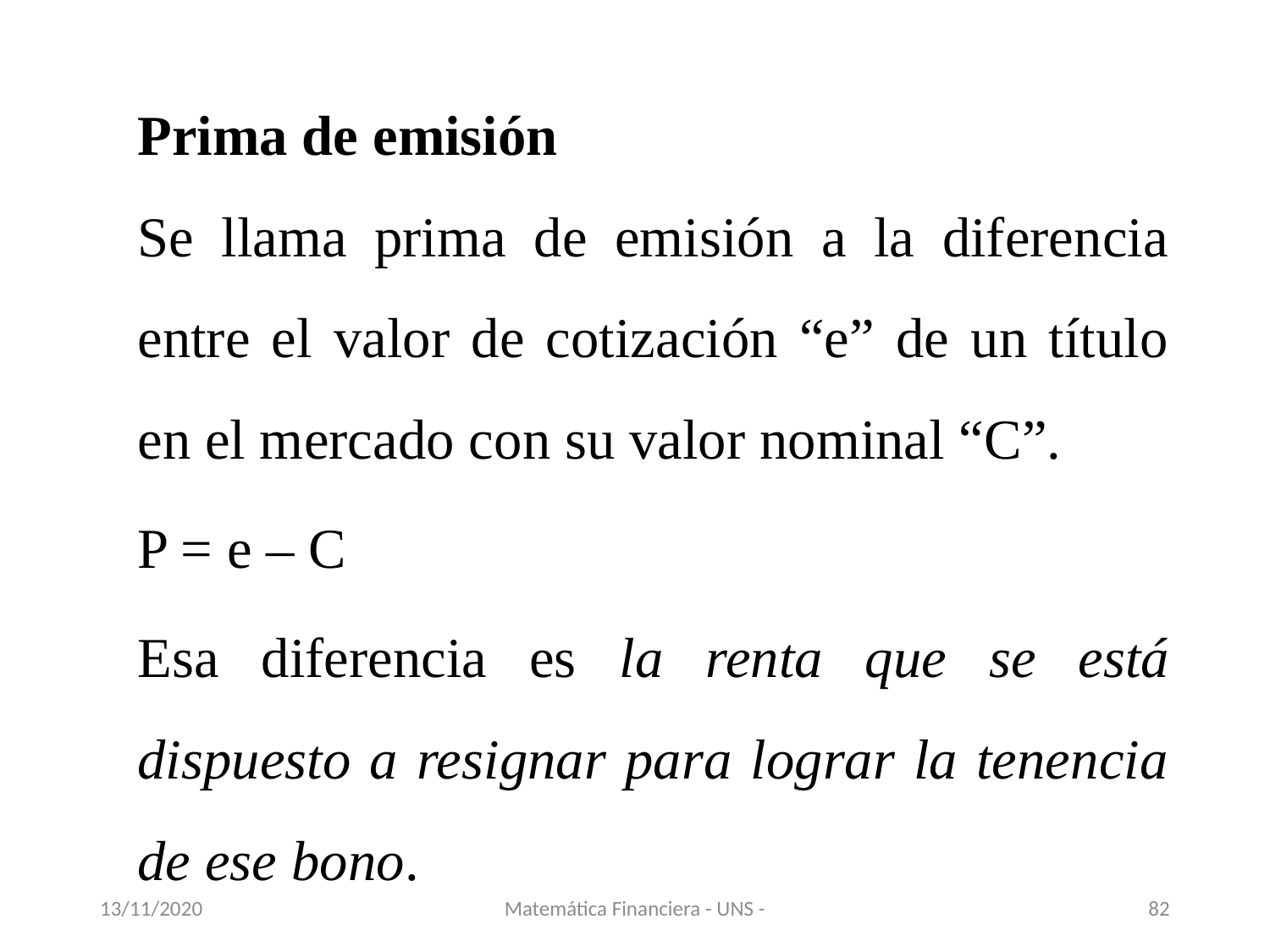

Prima de emisión
Se llama prima de emisión a la diferencia entre el valor de cotización “e” de un título en el mercado con su valor nominal “C”.
P = e – C
Esa diferencia es la renta que se está dispuesto a resignar para lograr la tenencia de ese bono.
13/11/2020
Matemática Financiera - UNS -
82